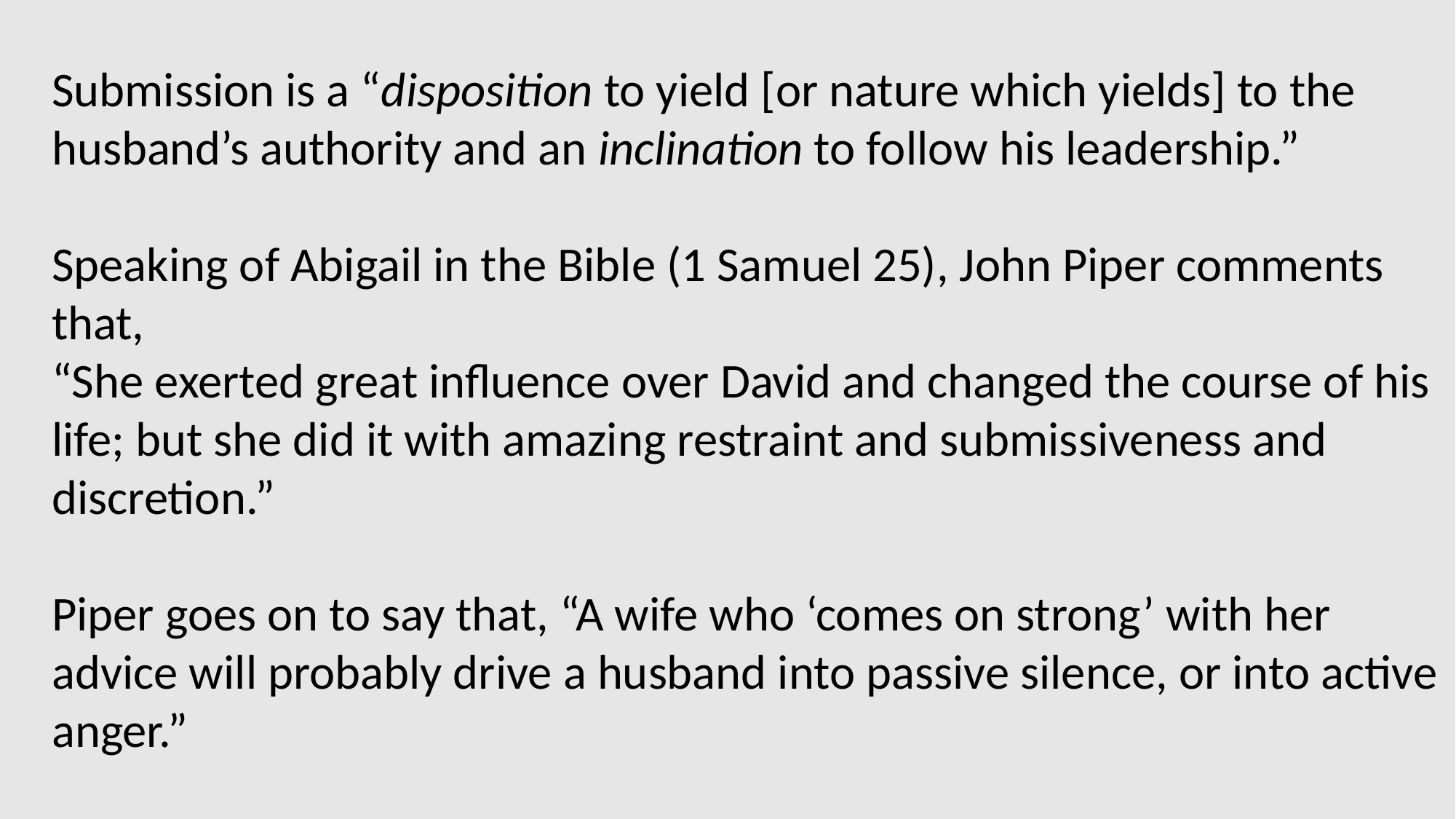

Submission is a “disposition to yield [or nature which yields] to the husband’s authority and an inclination to follow his leadership.”

Speaking of Abigail in the Bible (1 Samuel 25), John Piper comments that,
“She exerted great influence over David and changed the course of his life; but she did it with amazing restraint and submissiveness and discretion.”

Piper goes on to say that, “A wife who ‘comes on strong’ with her advice will probably drive a husband into passive silence, or into active anger.”